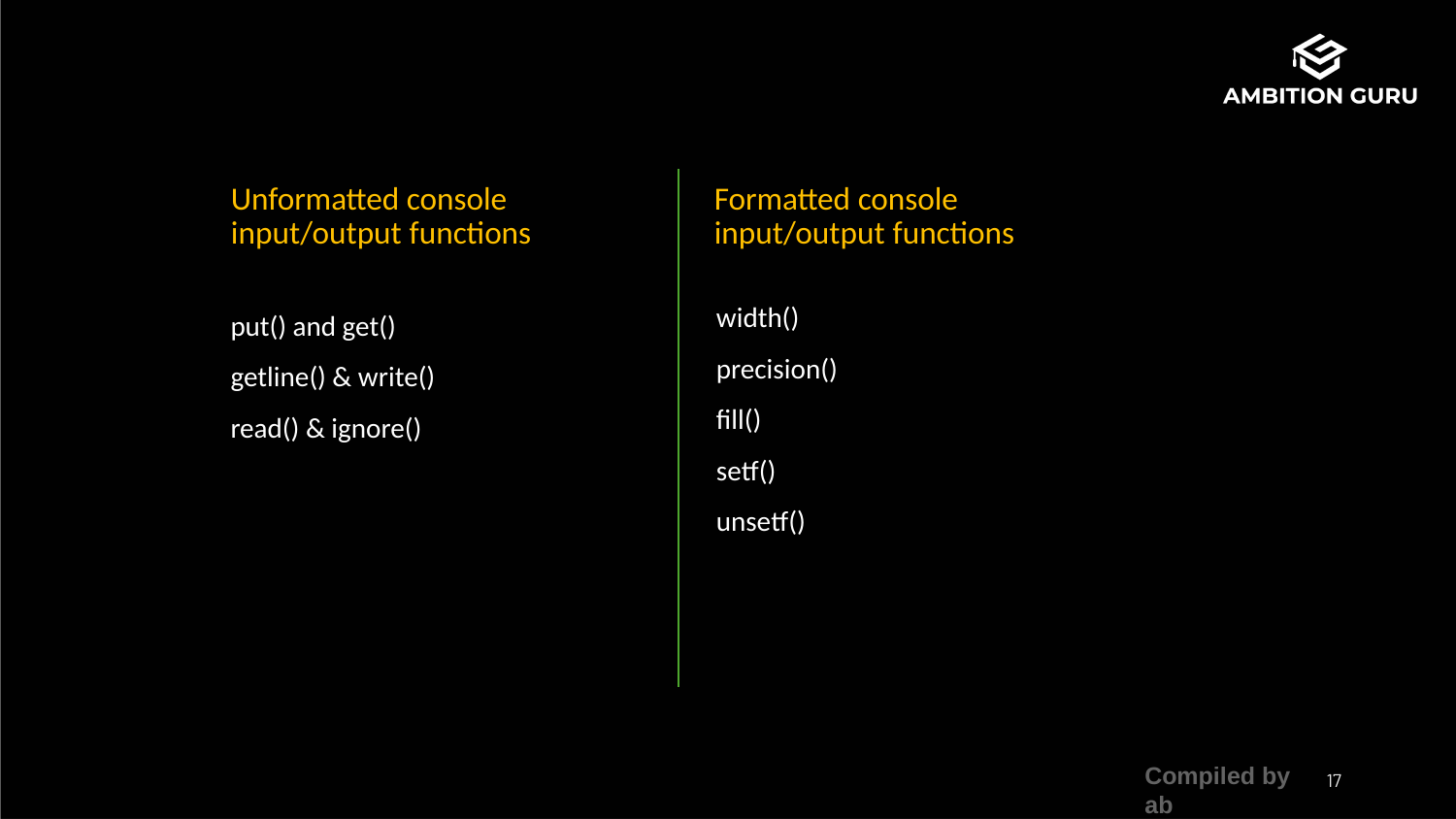

# Unformatted console input/output functions
Formatted console input/output functions
width()
precision()
fill()
setf()
unsetf()

put() and get()
getline() & write()
read() & ignore()

17